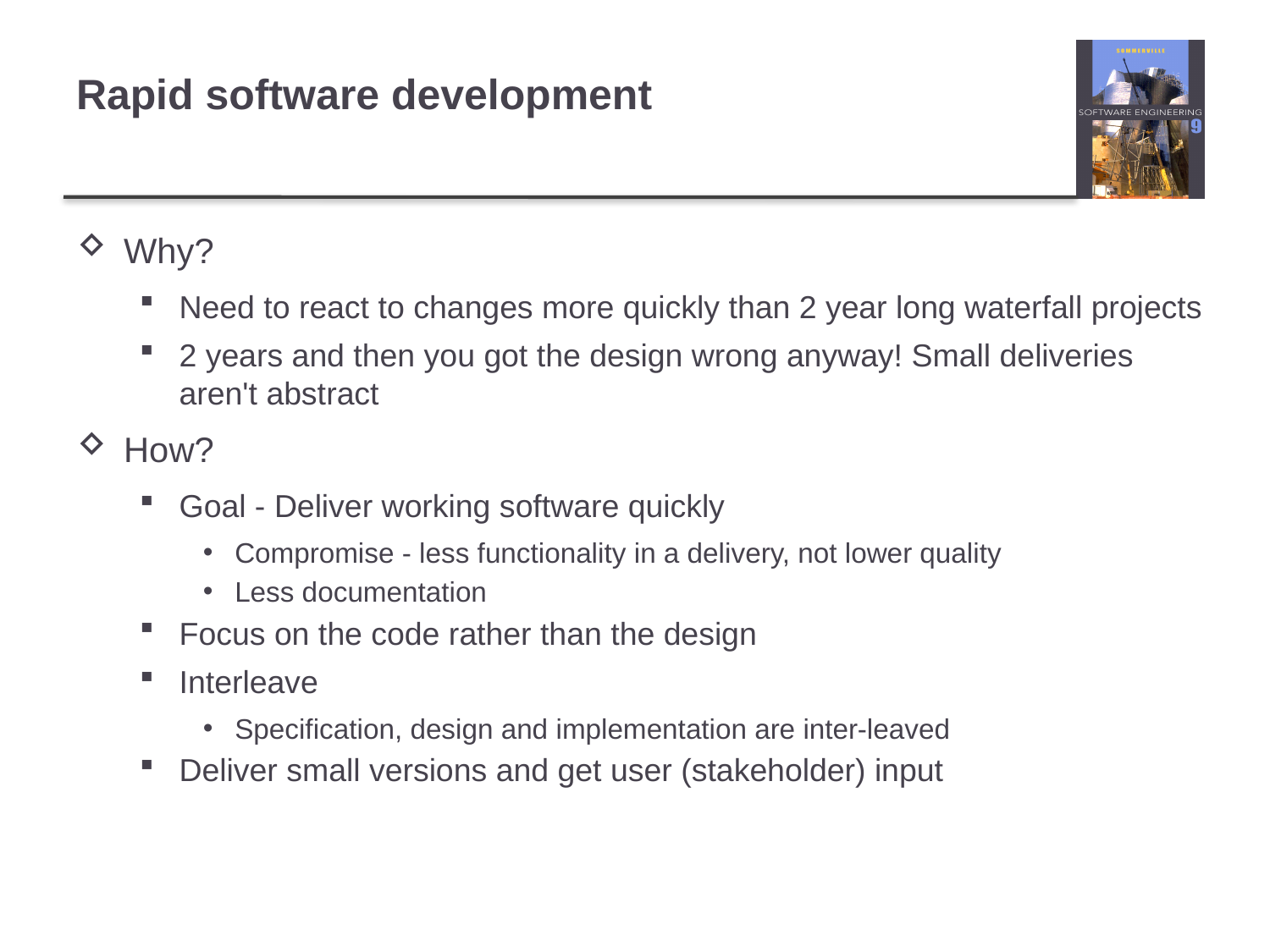

# Rapid software development
Why?
Need to react to changes more quickly than 2 year long waterfall projects
2 years and then you got the design wrong anyway! Small deliveries aren't abstract
How?
Goal - Deliver working software quickly
Compromise - less functionality in a delivery, not lower quality
Less documentation
Focus on the code rather than the design
Interleave
Specification, design and implementation are inter-leaved
Deliver small versions and get user (stakeholder) input